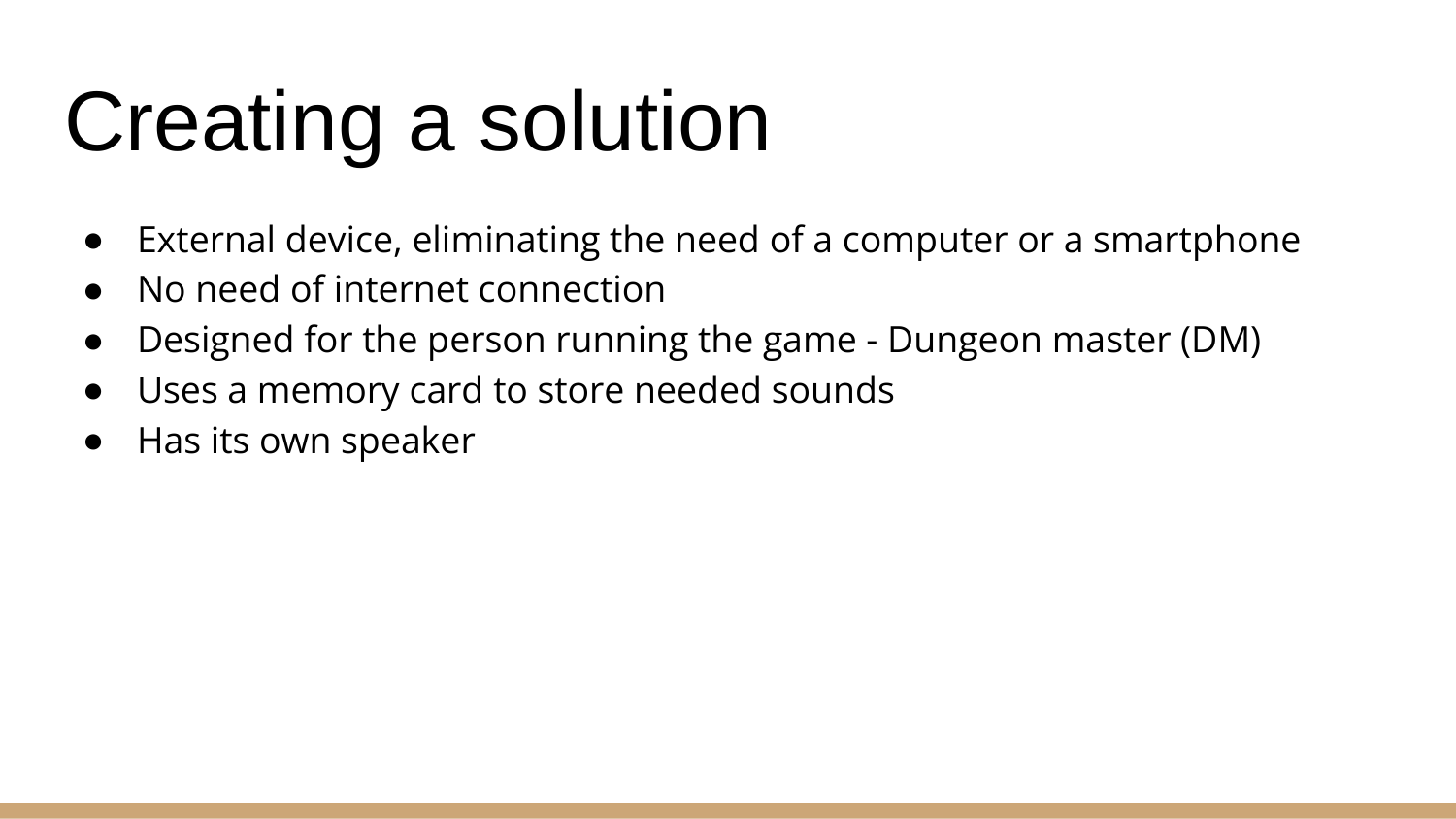

# Creating a solution
External device, eliminating the need of a computer or a smartphone
No need of internet connection
Designed for the person running the game - Dungeon master (DM)
Uses a memory card to store needed sounds
Has its own speaker